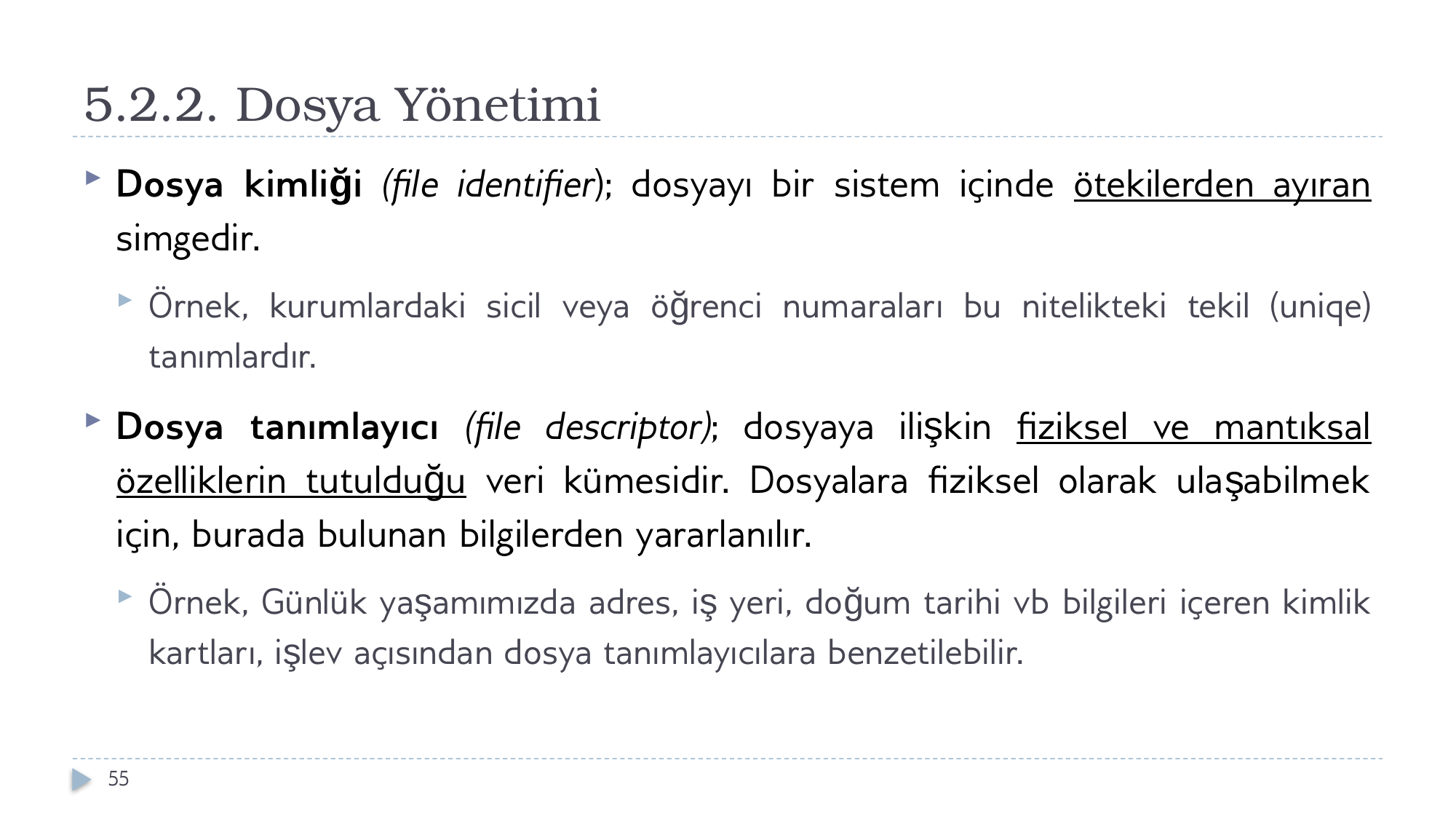

# 5.2.2. Dosya Yönetimi
Dosya kimliği (file identifier); dosyayı bir sistem içinde ötekilerden ayıran simgedir.
Örnek, kurumlardaki sicil veya öğrenci numaraları bu nitelikteki tekil (uniqe) tanımlardır.
Dosya tanımlayıcı (file descriptor); dosyaya ilişkin fiziksel ve mantıksal özelliklerin tutulduğu veri kümesidir. Dosyalara fiziksel olarak ulaşabilmek için, burada bulunan bilgilerden yararlanılır.
Örnek, Günlük yaşamımızda adres, iş yeri, doğum tarihi vb bilgileri içeren kimlik kartları, işlev açısından dosya tanımlayıcılara benzetilebilir.
55